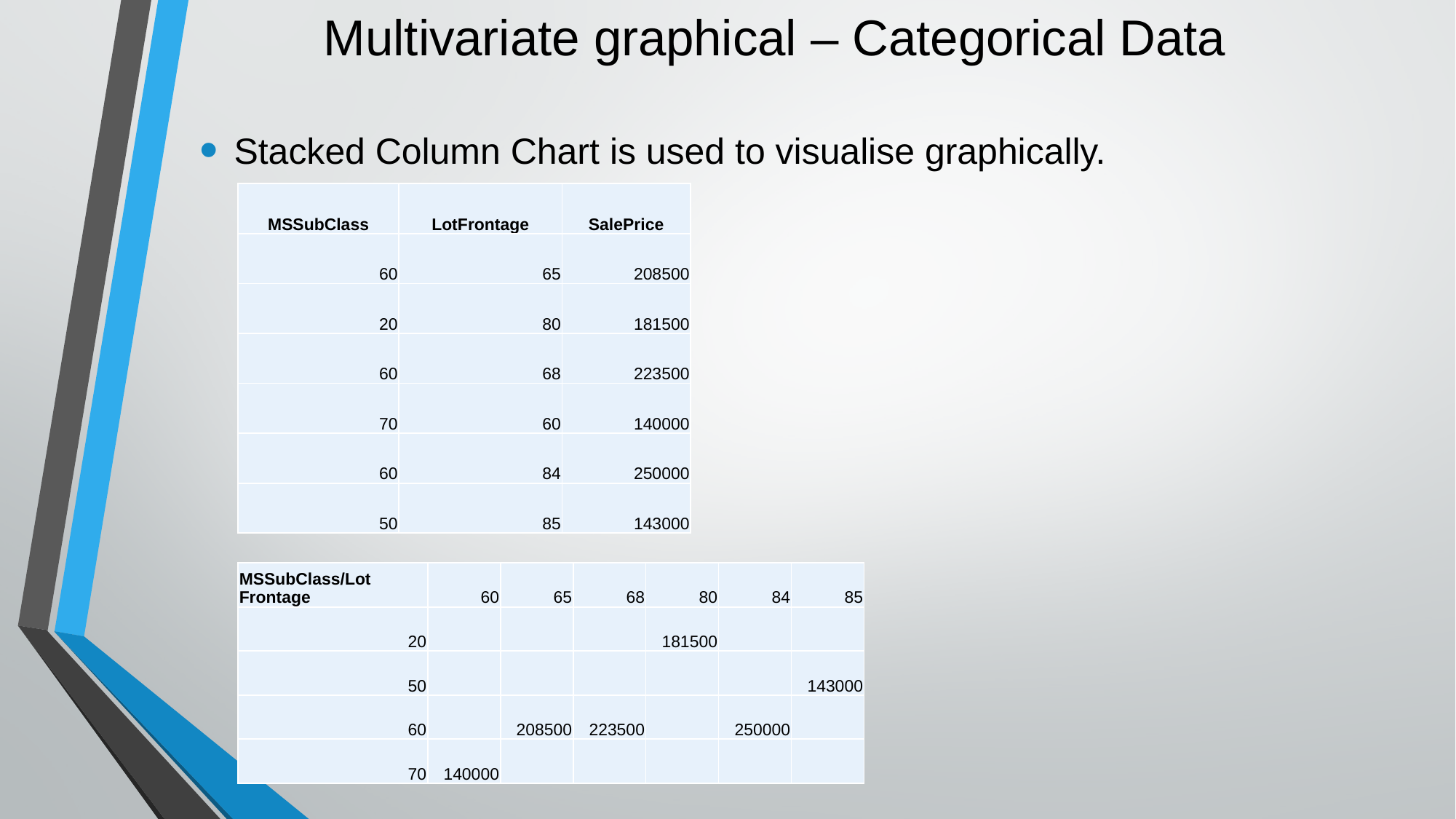

# Multivariate graphical – Categorical Data
Stacked Column Chart is used to visualise graphically.

| MSSubClass | LotFrontage | SalePrice |
| --- | --- | --- |
| 60 | 65 | 208500 |
| 20 | 80 | 181500 |
| 60 | 68 | 223500 |
| 70 | 60 | 140000 |
| 60 | 84 | 250000 |
| 50 | 85 | 143000 |
| MSSubClass/Lot Frontage | 60 | 65 | 68 | 80 | 84 | 85 |
| --- | --- | --- | --- | --- | --- | --- |
| 20 |  |  |  | 181500 |  |  |
| 50 |  |  |  |  |  | 143000 |
| 60 |  | 208500 | 223500 |  | 250000 |  |
| 70 | 140000 |  |  |  |  |  |